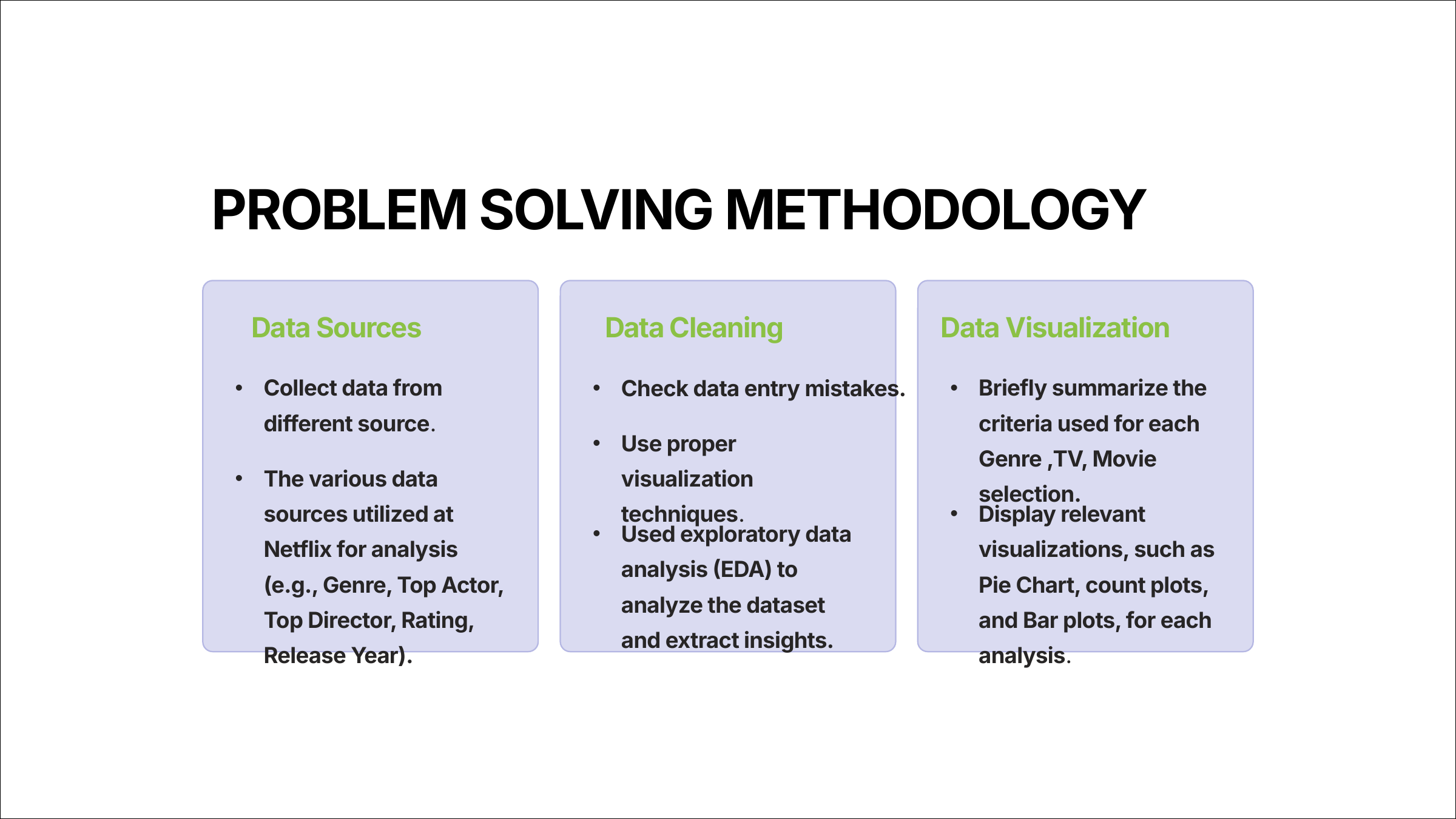

PROBLEM SOLVING METHODOLOGY

Data Sources
Data Cleaning
Data Visualization
Collect data from different source.
Check data entry mistakes.
Briefly summarize the criteria used for each Genre ,TV, Movie selection.
Use proper visualization techniques.
The various data sources utilized at Netflix for analysis (e.g., Genre, Top Actor, Top Director, Rating, Release Year).
Display relevant visualizations, such as Pie Chart, count plots, and Bar plots, for each analysis.
Used exploratory data analysis (EDA) to analyze the dataset and extract insights.